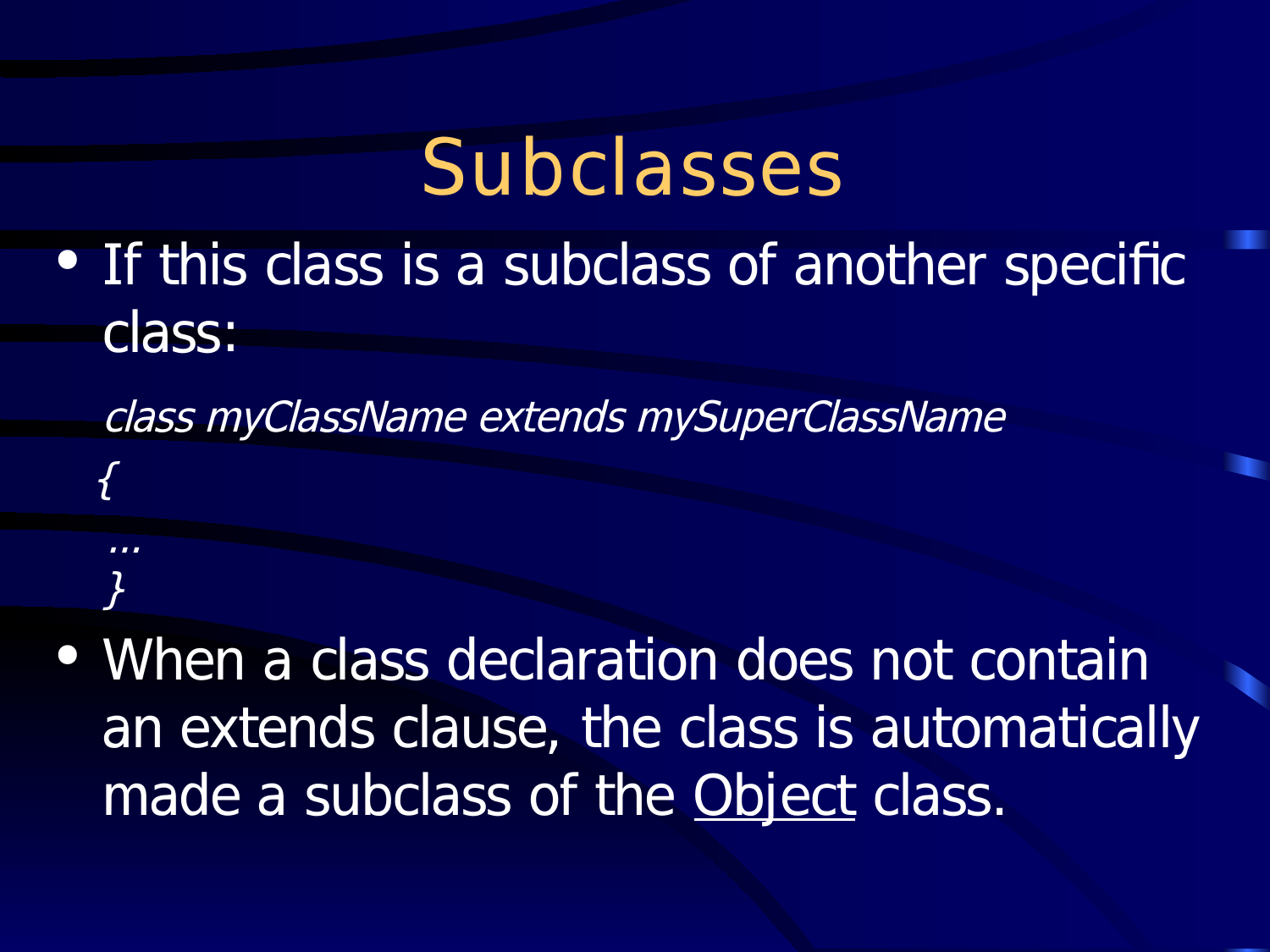

# Subclasses
If this class is a subclass of another specific class:
	class myClassName extends mySuperClassName
   {
    …
}
When a class declaration does not contain an extends clause, the class is automatically made a subclass of the Object class.